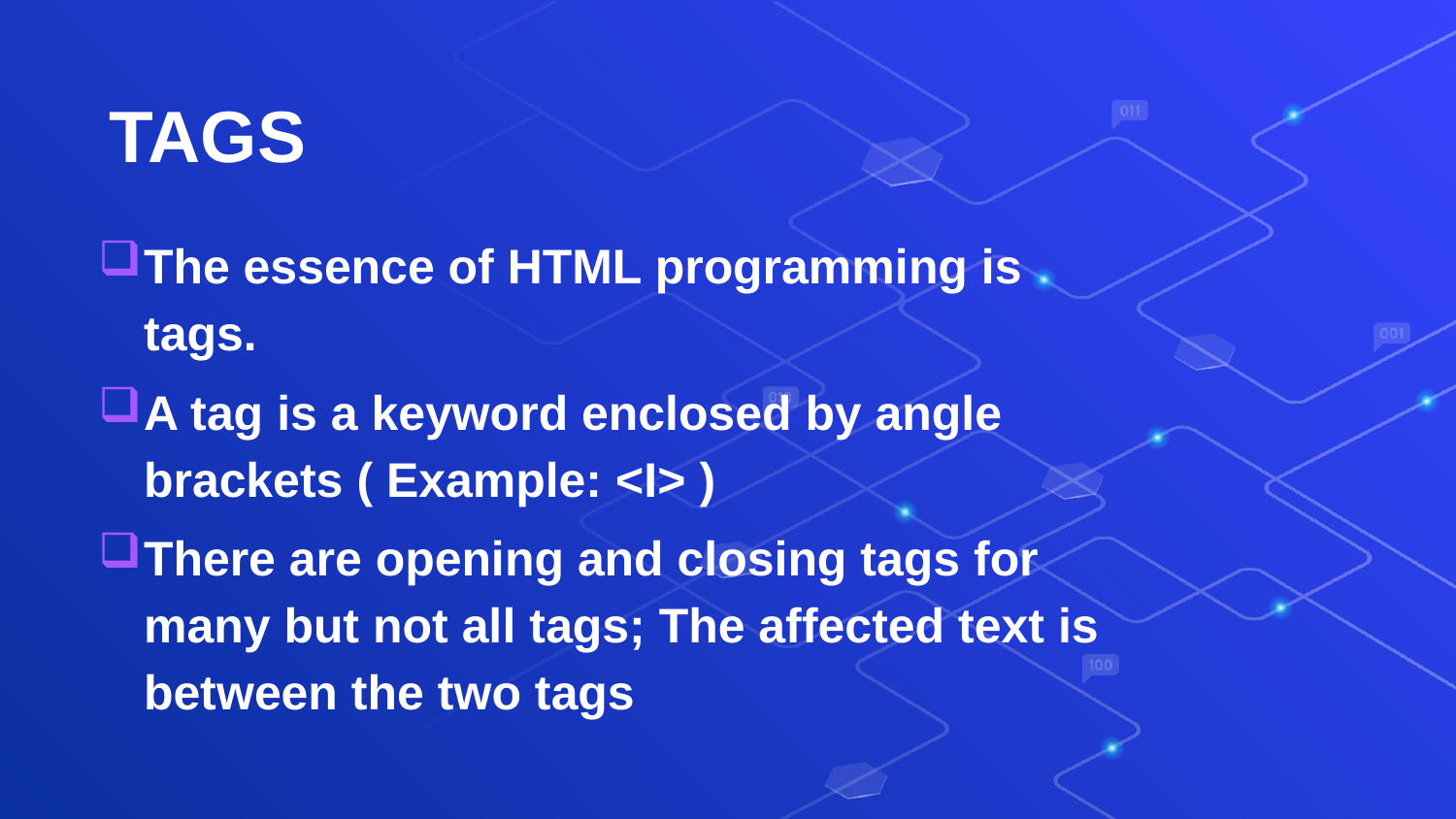

TAGS
The essence of HTML programming is tags.
A tag is a keyword enclosed by angle brackets ( Example: <I> )
There are opening and closing tags for many but not all tags; The affected text is between the two tags
3